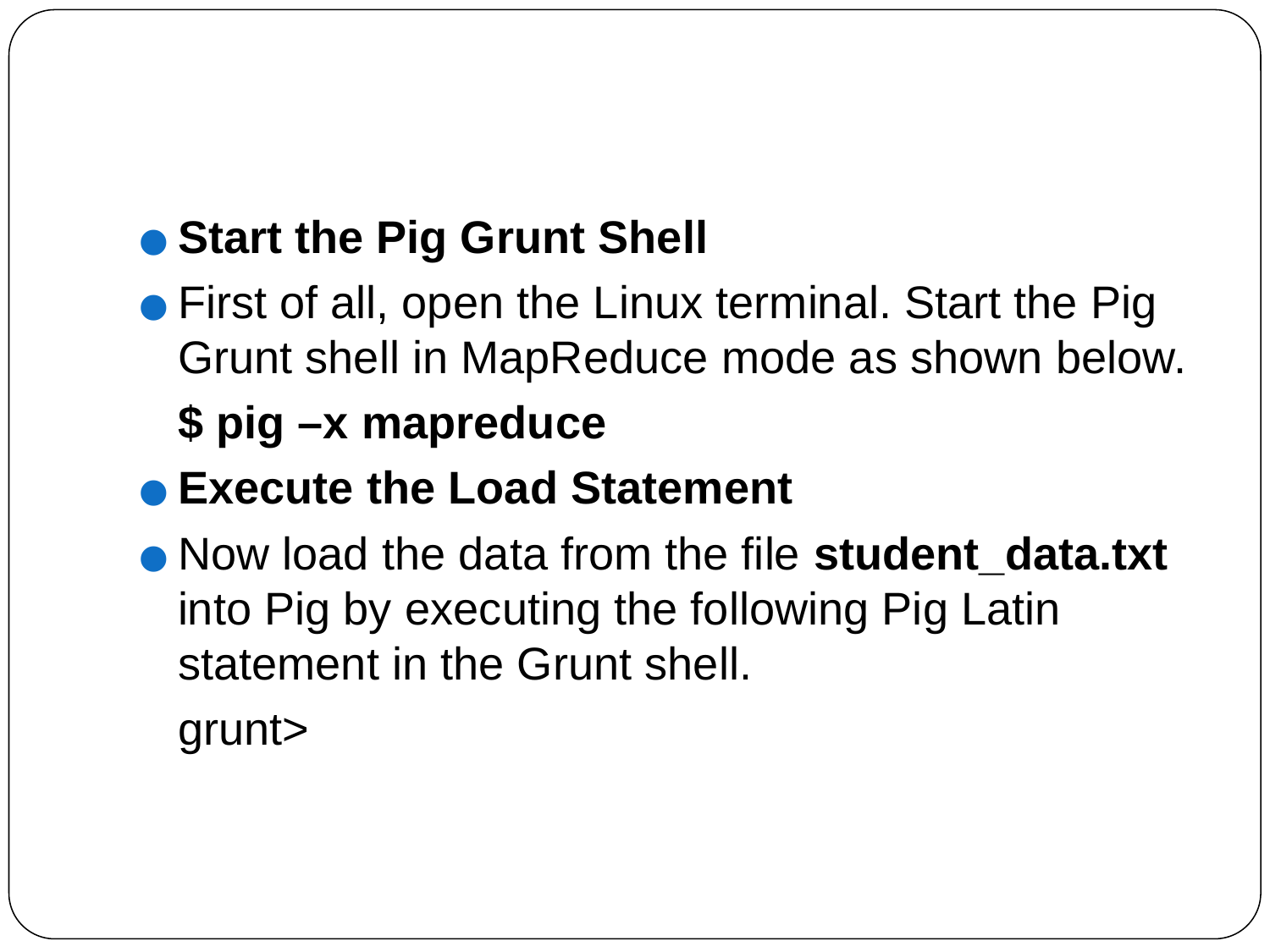

#
Start the Pig Grunt Shell
First of all, open the Linux terminal. Start the Pig Grunt shell in MapReduce mode as shown below.
	$ pig –x mapreduce
Execute the Load Statement
Now load the data from the file student_data.txt into Pig by executing the following Pig Latin statement in the Grunt shell.
	grunt>